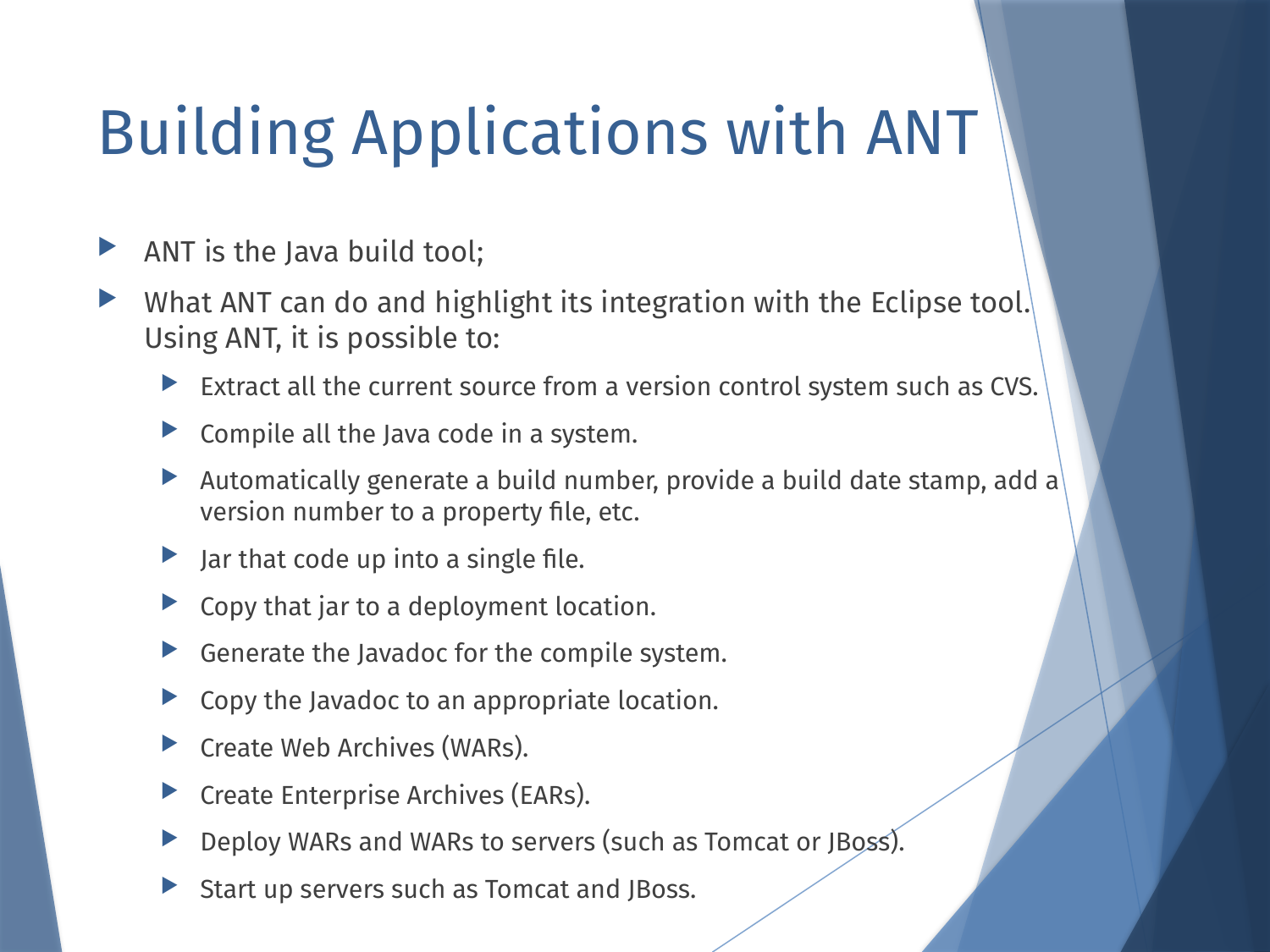

# Building Applications with ANT
ANT is the Java build tool;
What ANT can do and highlight its integration with the Eclipse tool. Using ANT, it is possible to:
Extract all the current source from a version control system such as CVS.
Compile all the Java code in a system.
Automatically generate a build number, provide a build date stamp, add a version number to a property file, etc.
Jar that code up into a single file.
Copy that jar to a deployment location.
Generate the Javadoc for the compile system.
Copy the Javadoc to an appropriate location.
Create Web Archives (WARs).
Create Enterprise Archives (EARs).
Deploy WARs and WARs to servers (such as Tomcat or JBoss).
Start up servers such as Tomcat and JBoss.